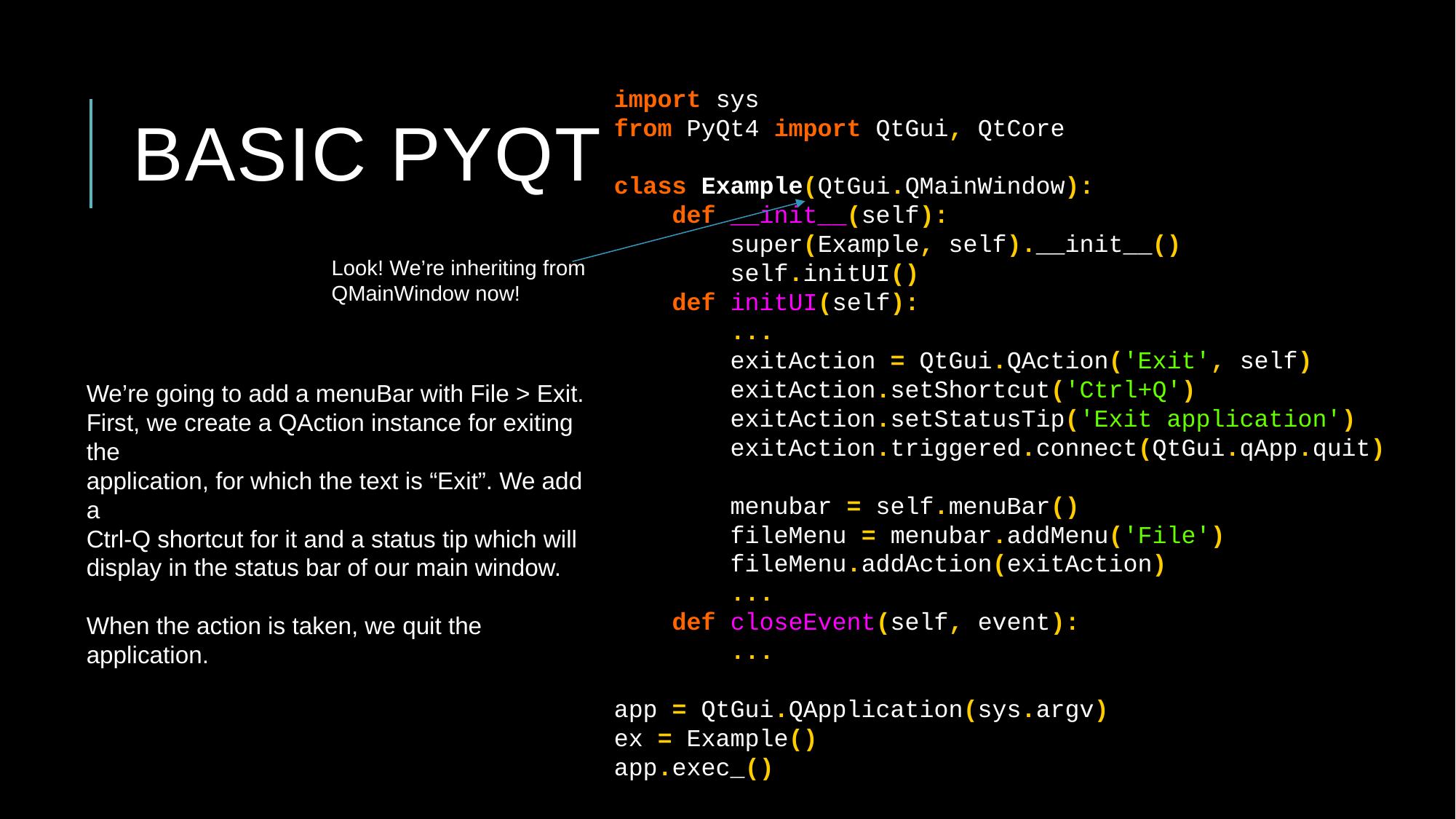

# Basic pyqt
import sys
from PyQt4 import QtGui, QtCore
class Example(QtGui.QMainWindow):
    def __init__(self):
        super(Example, self).__init__()
        self.initUI()
    def initUI(self):
        ...
        exitAction = QtGui.QAction('Exit', self)
        exitAction.setShortcut('Ctrl+Q')
        exitAction.setStatusTip('Exit application')
        exitAction.triggered.connect(QtGui.qApp.quit)
        menubar = self.menuBar()
        fileMenu = menubar.addMenu('File')
        fileMenu.addAction(exitAction)
        ...
    def closeEvent(self, event):
        ...
app = QtGui.QApplication(sys.argv)
ex = Example()
app.exec_()
Look! We’re inheriting from
QMainWindow now!
We’re going to add a menuBar with File > Exit.
First, we create a QAction instance for exiting the
application, for which the text is “Exit”. We add a
Ctrl-Q shortcut for it and a status tip which will
display in the status bar of our main window.
When the action is taken, we quit the application.